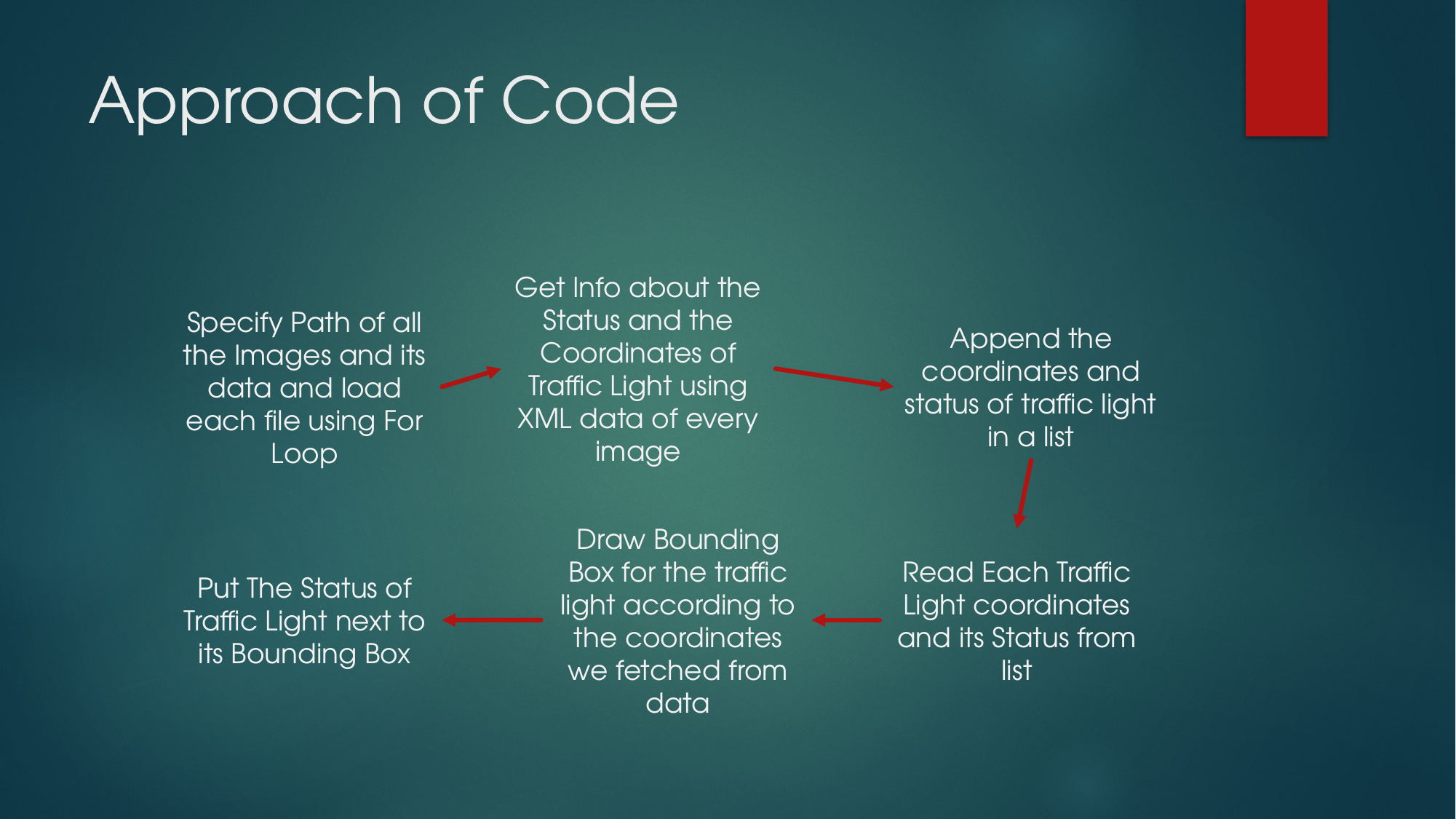

# Approach of Code

Get Info about the Status and the Coordinates of Traffic Light using XML data of every image
Specify Path of all the Images and its data and load each file using For Loop
Append the coordinates and status of traffic light in a list
Put The Status of Traffic Light next to its Bounding Box
Draw Bounding Box for the traffic light according to the coordinates we fetched from data
Read Each Traffic Light coordinates and its Status from list